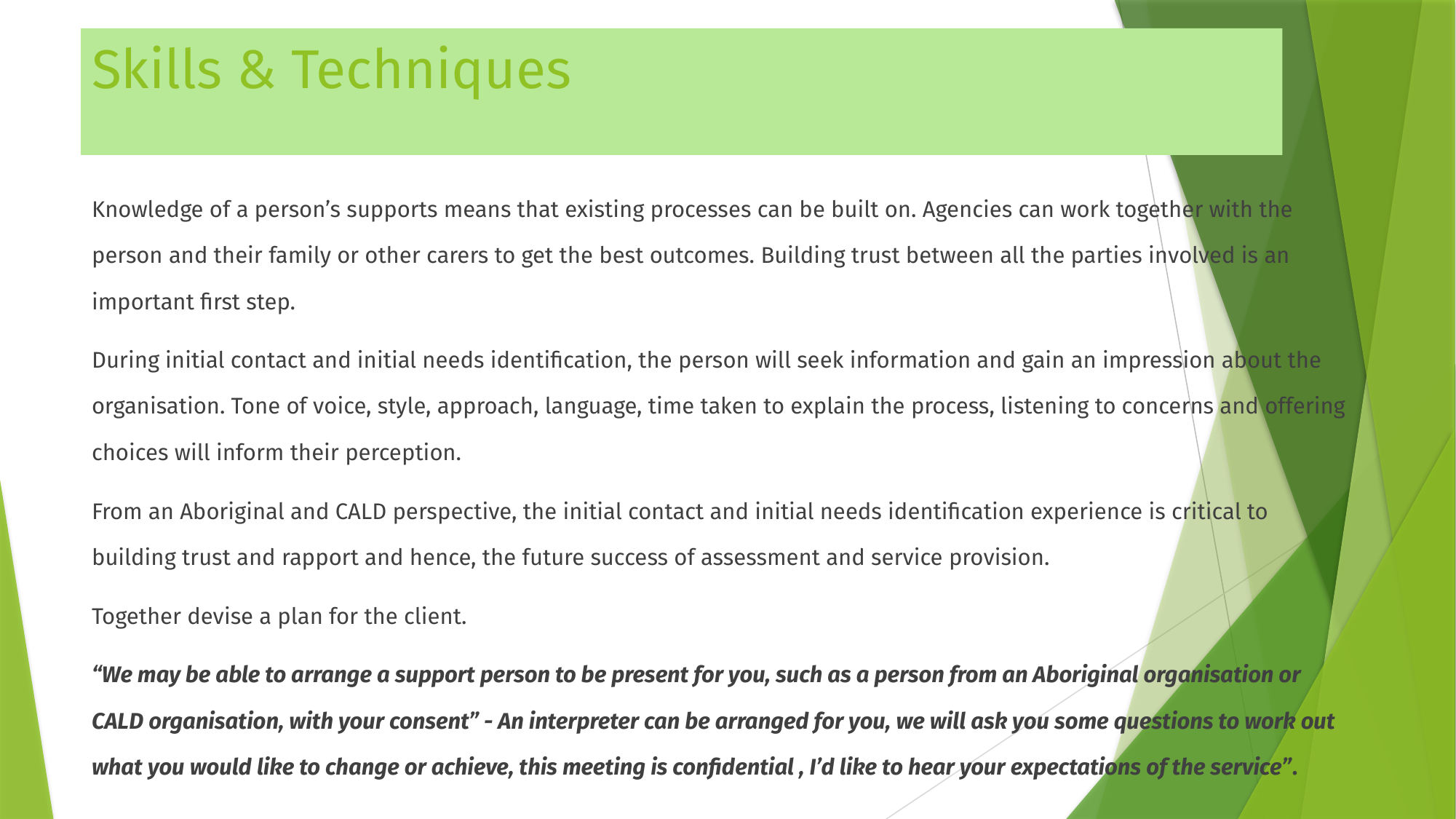

# Skills & Techniques
Knowledge of a person’s supports means that existing processes can be built on. Agencies can work together with the person and their family or other carers to get the best outcomes. Building trust between all the parties involved is an important first step.
During initial contact and initial needs identification, the person will seek information and gain an impression about the organisation. Tone of voice, style, approach, language, time taken to explain the process, listening to concerns and offering choices will inform their perception.
From an Aboriginal and CALD perspective, the initial contact and initial needs identification experience is critical to building trust and rapport and hence, the future success of assessment and service provision.
Together devise a plan for the client.
“We may be able to arrange a support person to be present for you, such as a person from an Aboriginal organisation or CALD organisation, with your consent” - An interpreter can be arranged for you, we will ask you some questions to work out what you would like to change or achieve, this meeting is confidential , I’d like to hear your expectations of the service”.